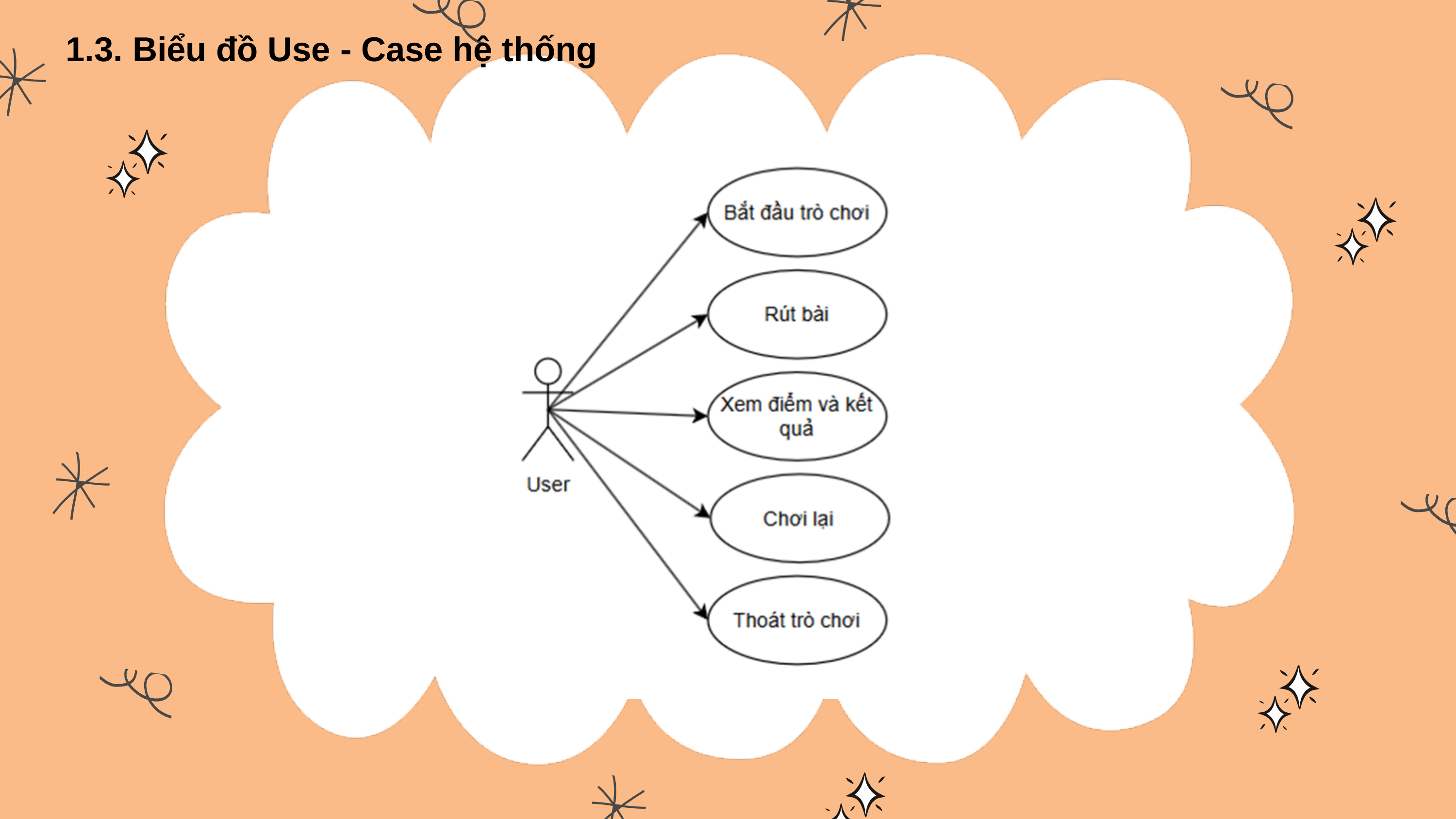

1.3. Biểu đồ Use - Case hệ thống